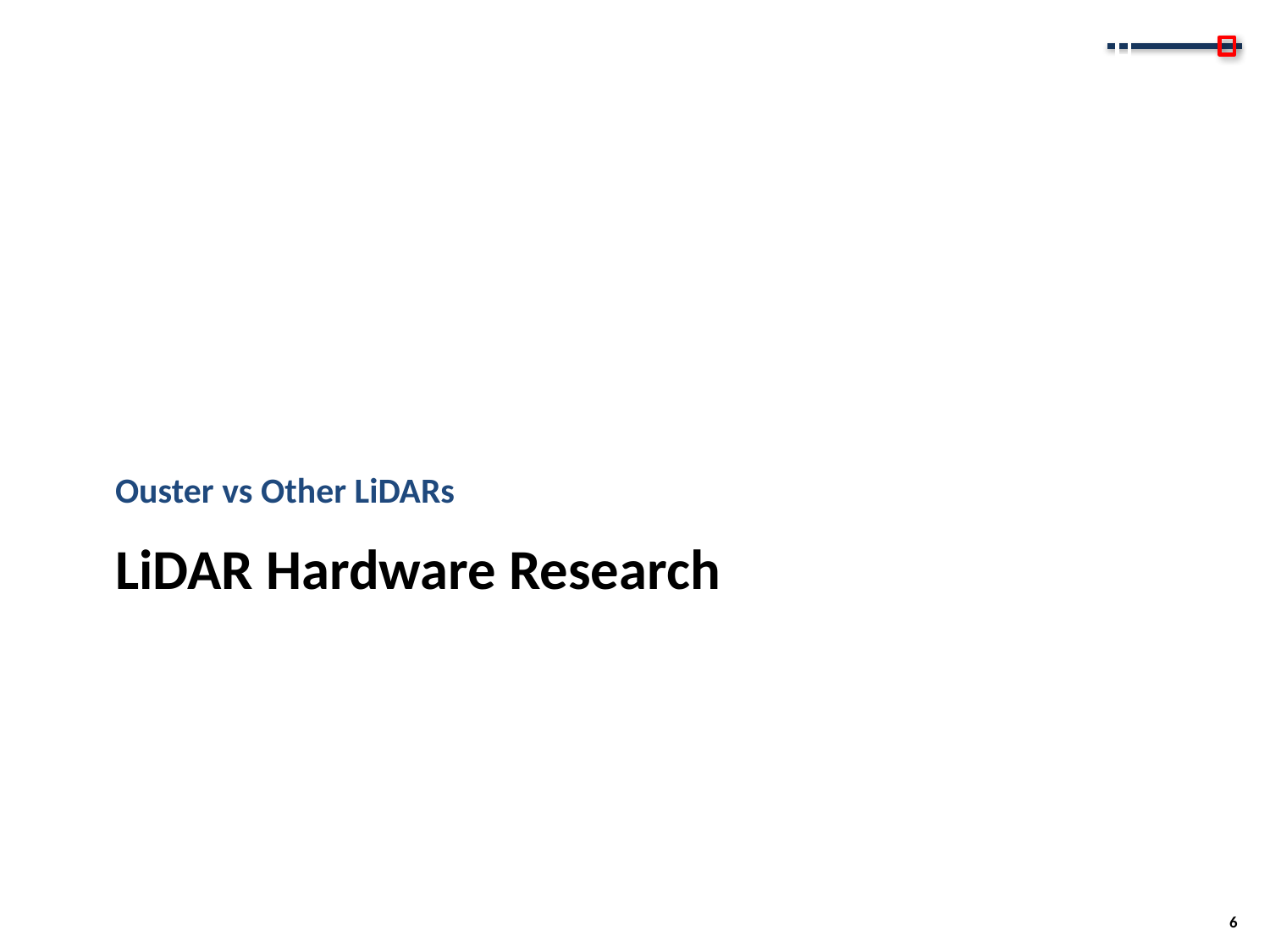

Ouster vs Other LiDARs
# LiDAR Hardware Research

6